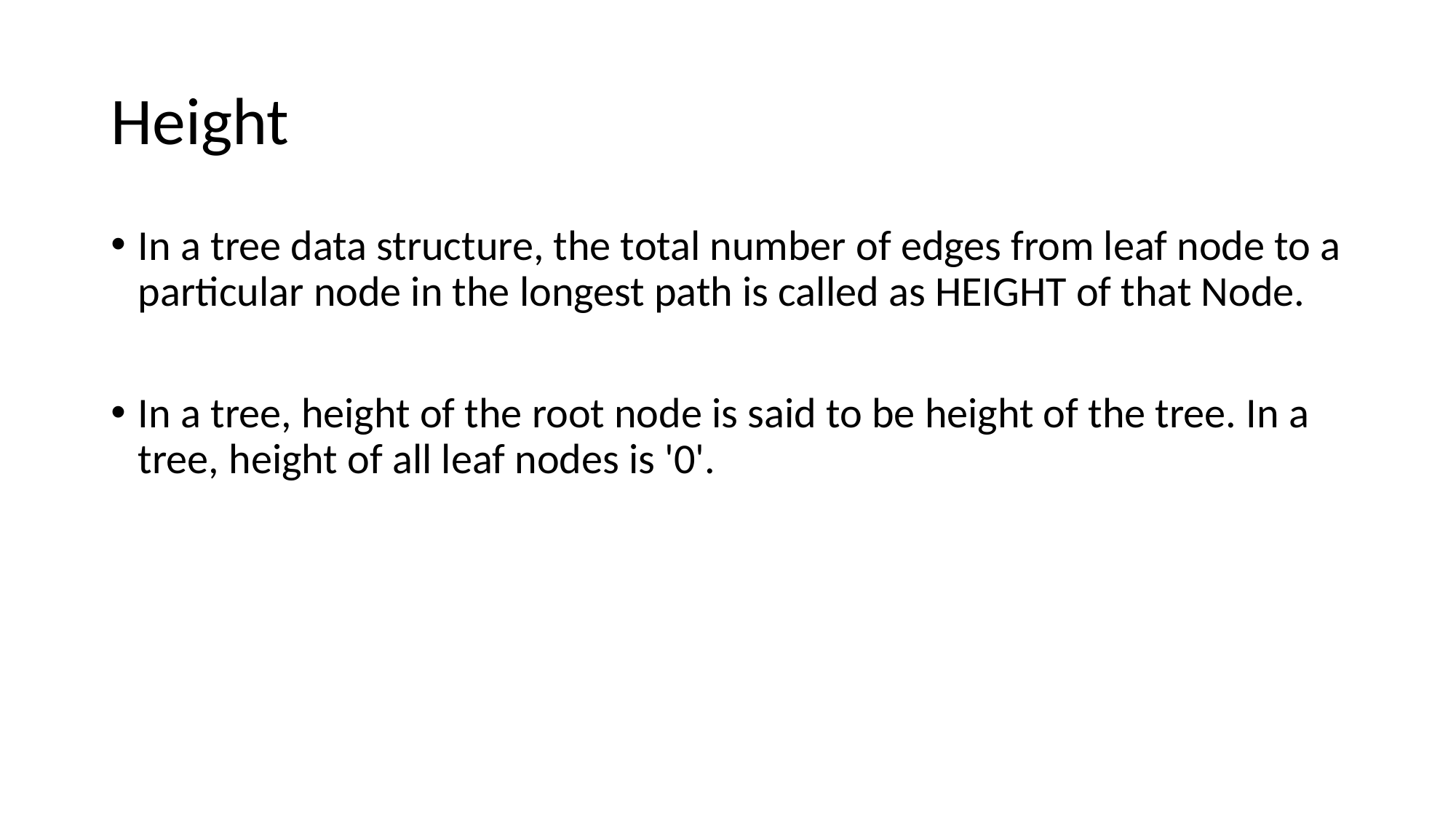

# Height
In a tree data structure, the total number of edges from leaf node to a particular node in the longest path is called as HEIGHT of that Node.

In a tree, height of the root node is said to be height of the tree. In a tree, height of all leaf nodes is '0'.